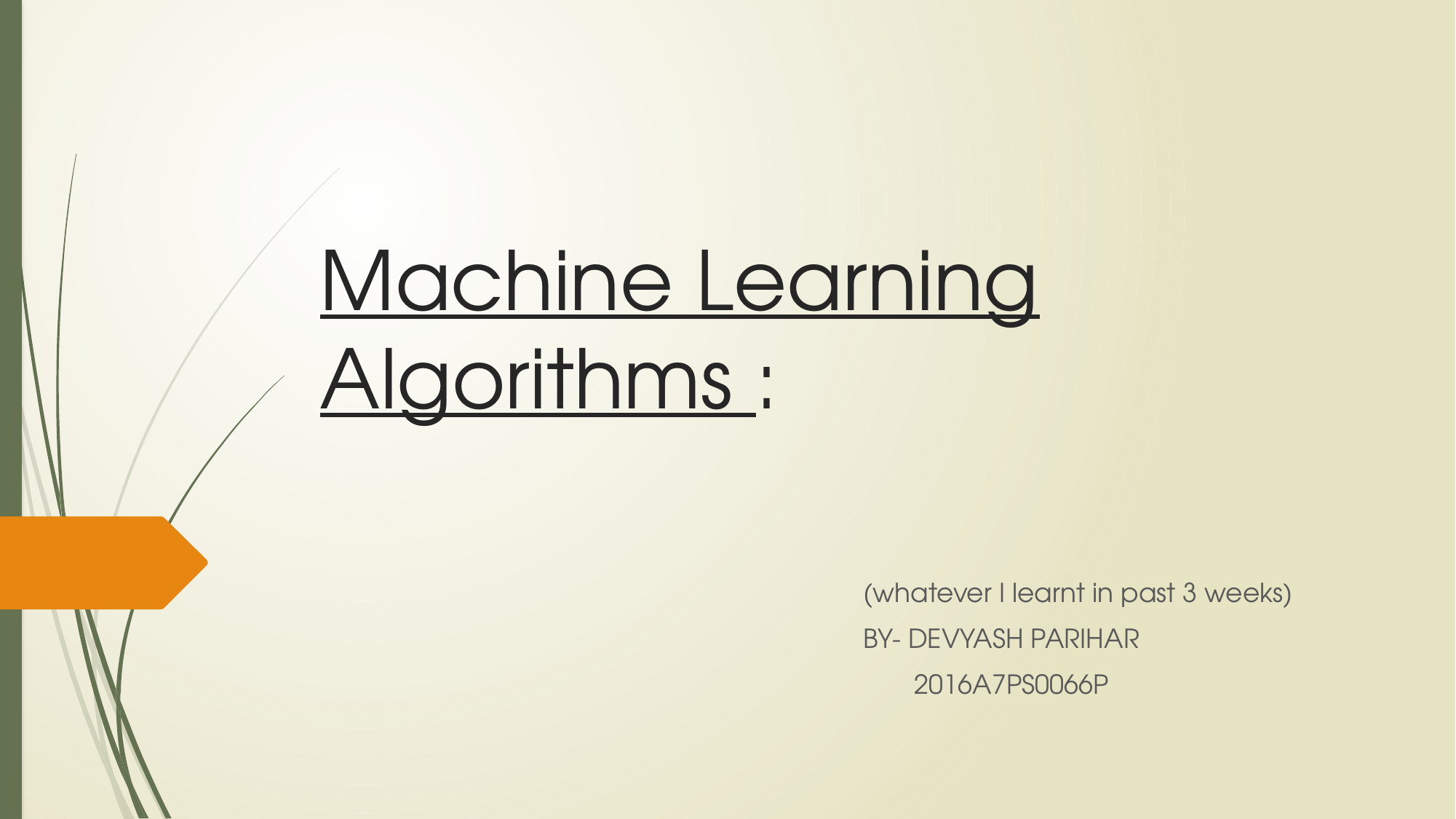

# Machine Learning Algorithms :
(whatever I learnt in past 3 weeks)
BY- DEVYASH PARIHAR
       2016A7PS0066P